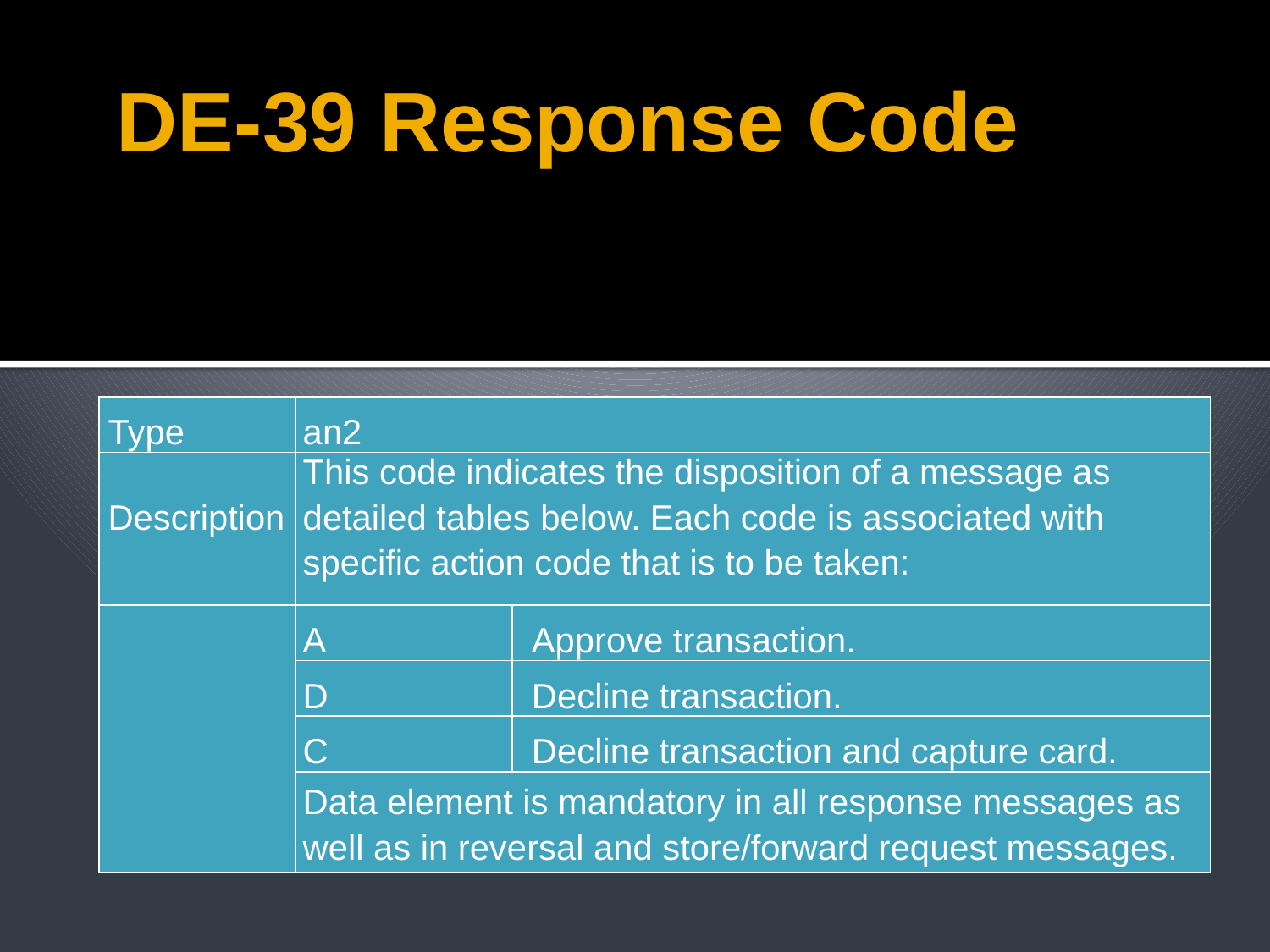

# DE-39 Response Code
| Type | an2 |  |
| --- | --- | --- |
| Description | This code indicates the disposition of a message as detailed tables below. Each code is associated with specific action code that is to be taken: |  |
|  | A | Approve transaction. |
|  | D | Decline transaction. |
|  | C | Decline transaction and capture card. |
|  | Data element is mandatory in all response messages as well as in reversal and store/forward request messages. |  |